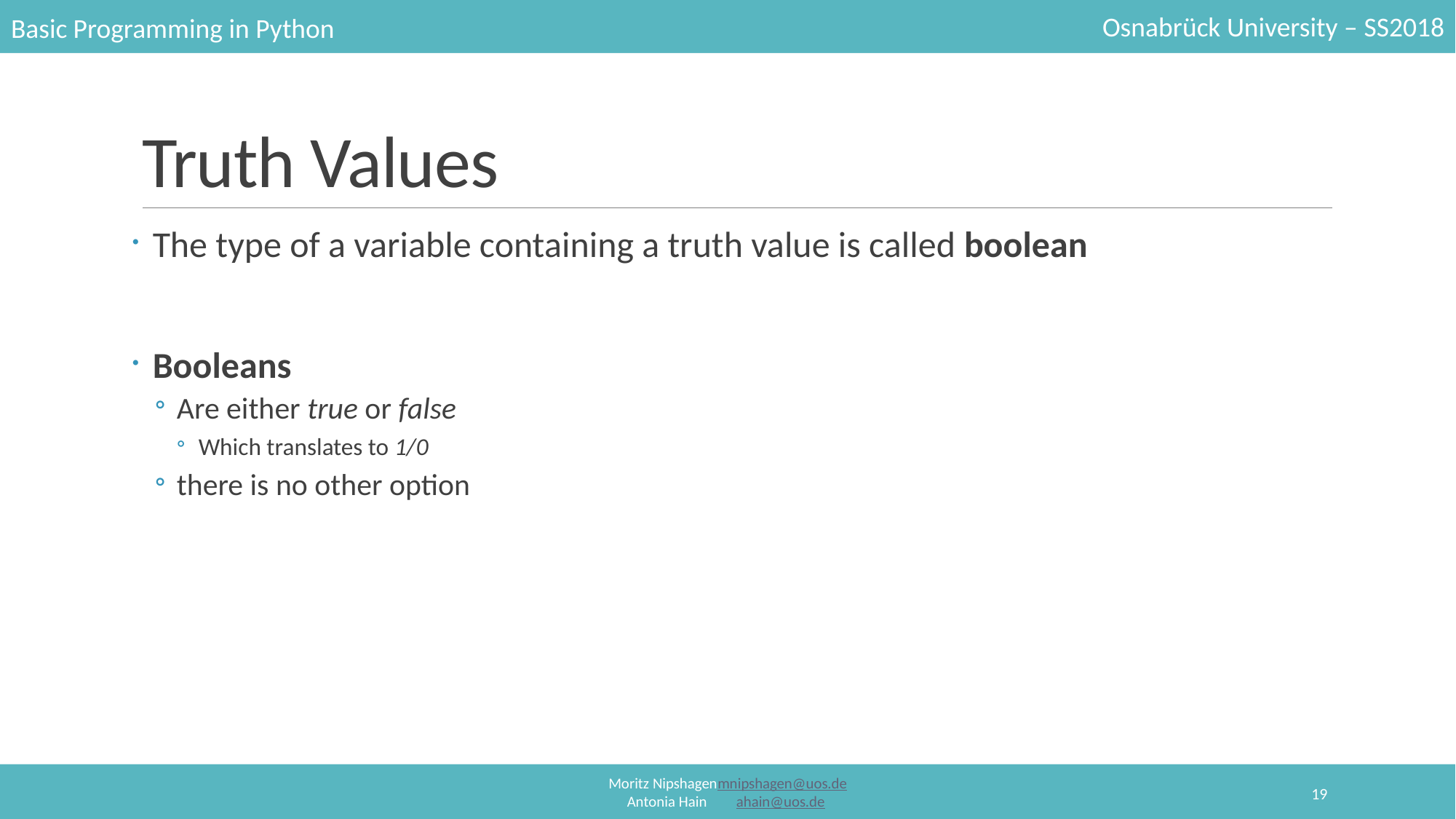

# Truth Values
The type of a variable containing a truth value is called boolean

Booleans
Are either true or false
Which translates to 1/0
there is no other option

19